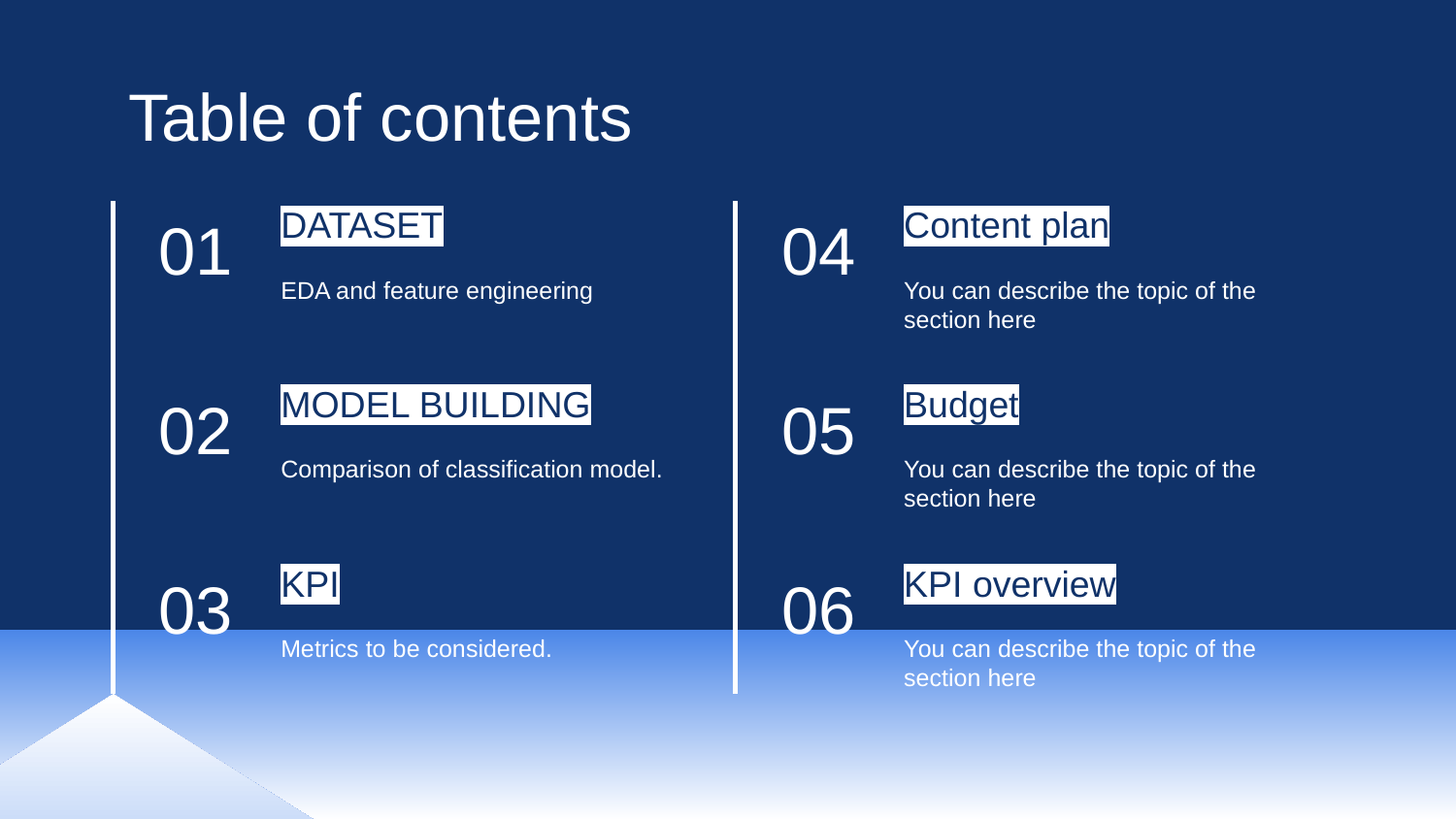

Table of contents
# 01
DATASET
04
Content plan
EDA and feature engineering
You can describe the topic of the section here
02
MODEL BUILDING
05
Budget
Comparison of classification model.
You can describe the topic of the section here
03
KPI
06
KPI overview
Metrics to be considered.
You can describe the topic of the section here